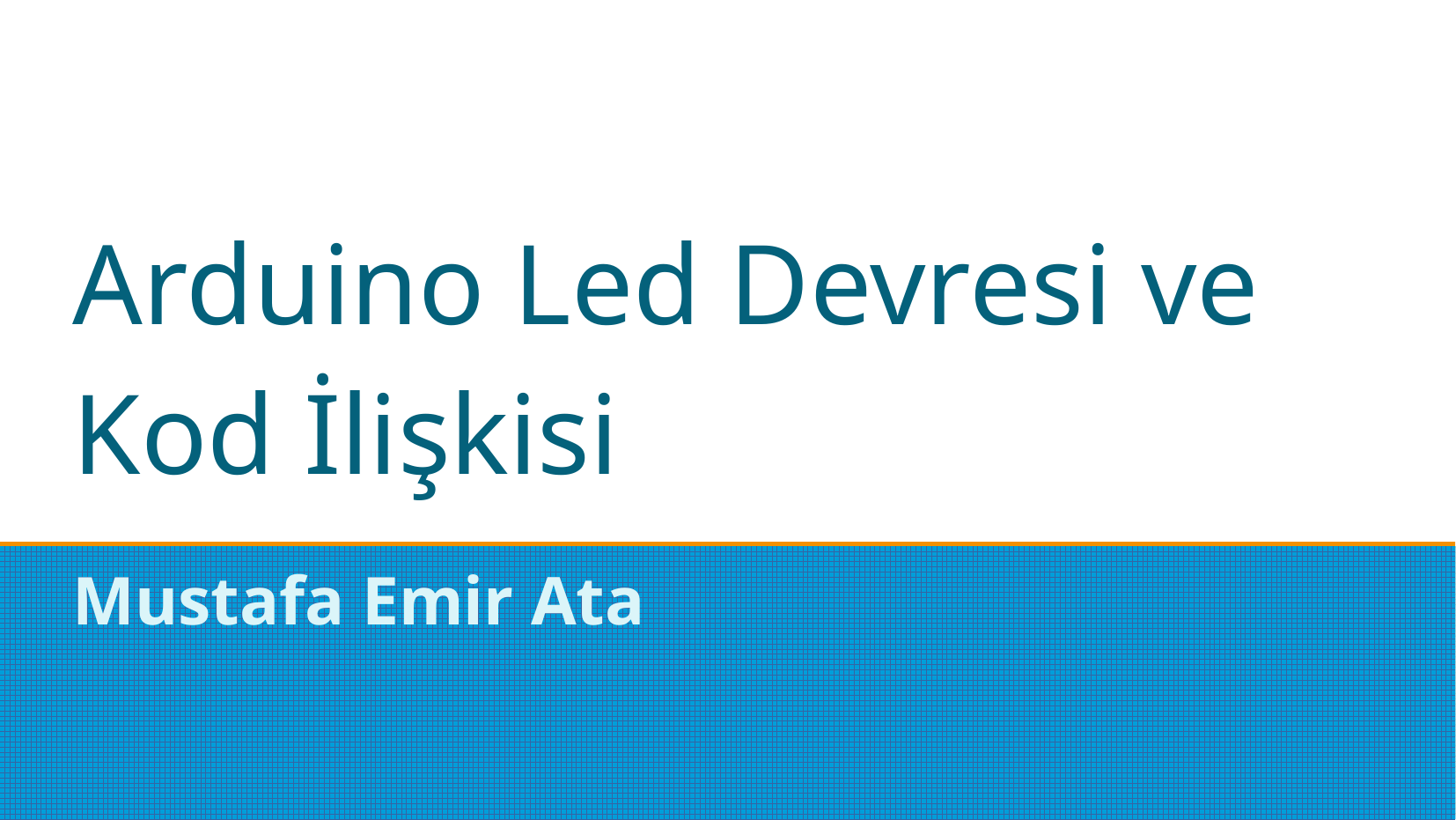

# Arduino Led Devresi ve Kod İlişkisi
Mustafa Emir Ata